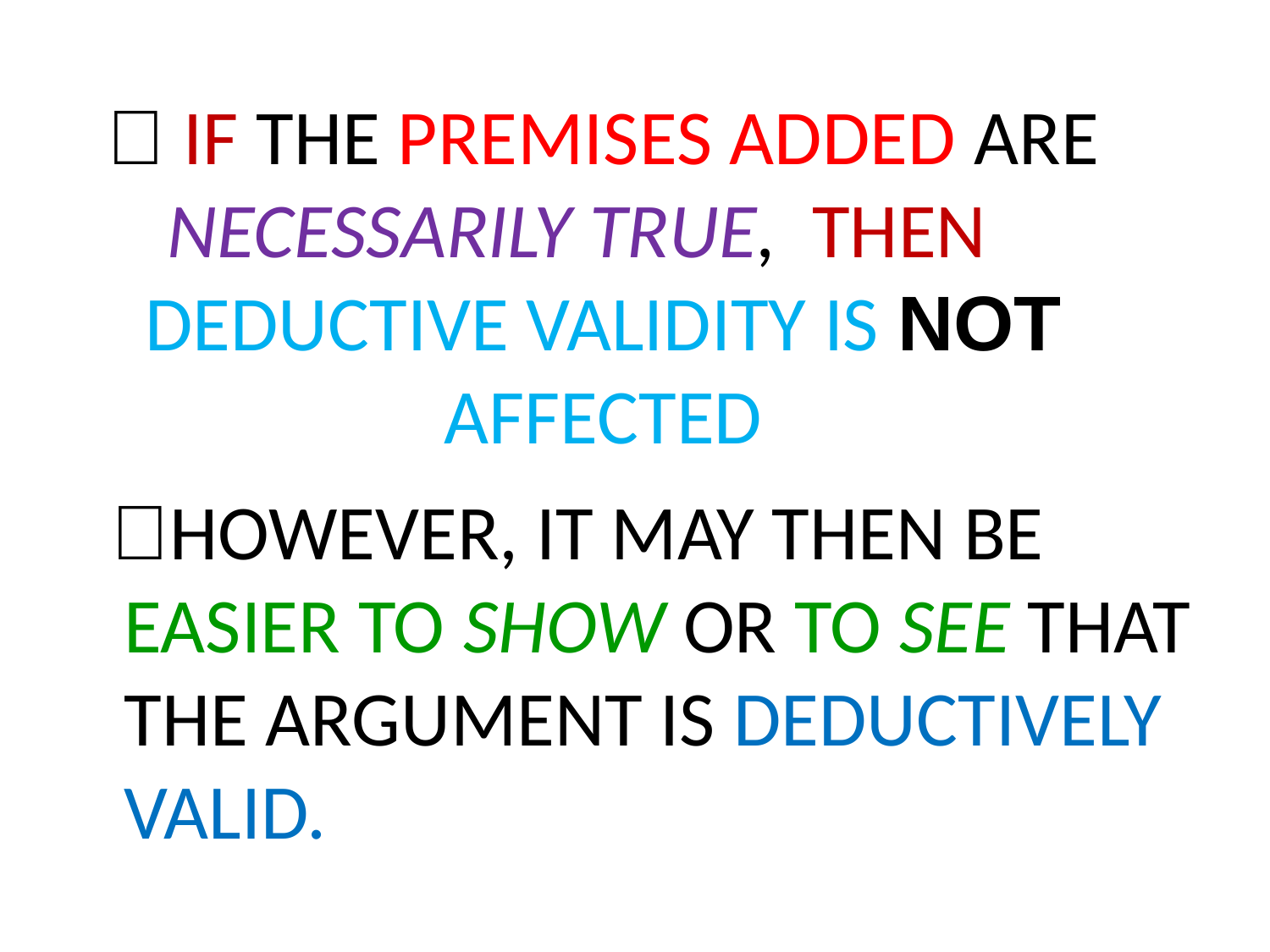

# ∗ IF THE PREMISES ADDED ARE NECESSARILY TRUE,  THEN    DEDUCTIVE VALIDITY IS NOT AFFECTED
  ∗HOWEVER, IT MAY THEN BE EASIER TO SHOW OR TO SEE THAT THE ARGUMENT IS DEDUCTIVELY VALID.